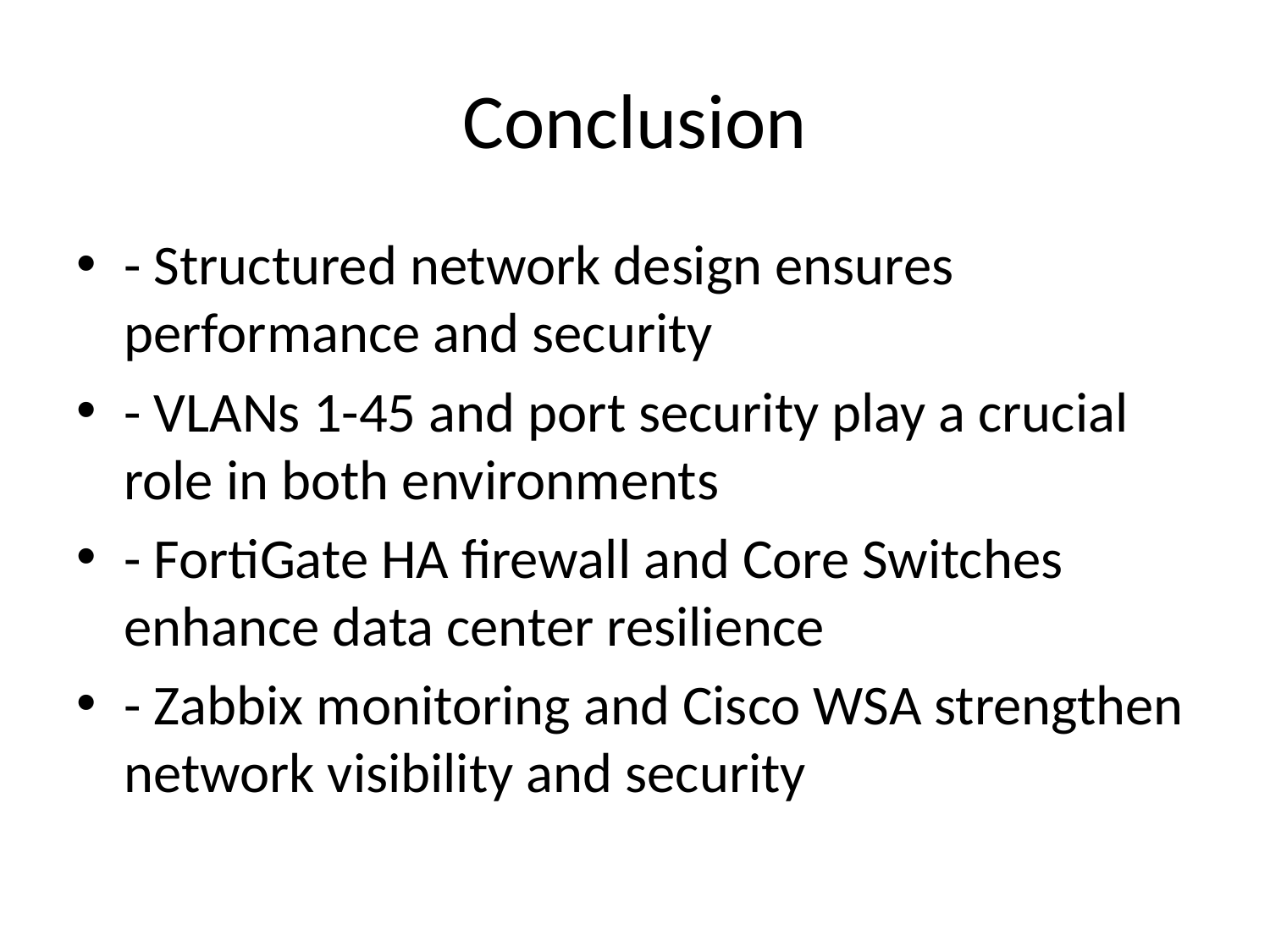

# Conclusion
- Structured network design ensures performance and security
- VLANs 1-45 and port security play a crucial role in both environments
- FortiGate HA firewall and Core Switches enhance data center resilience
- Zabbix monitoring and Cisco WSA strengthen network visibility and security